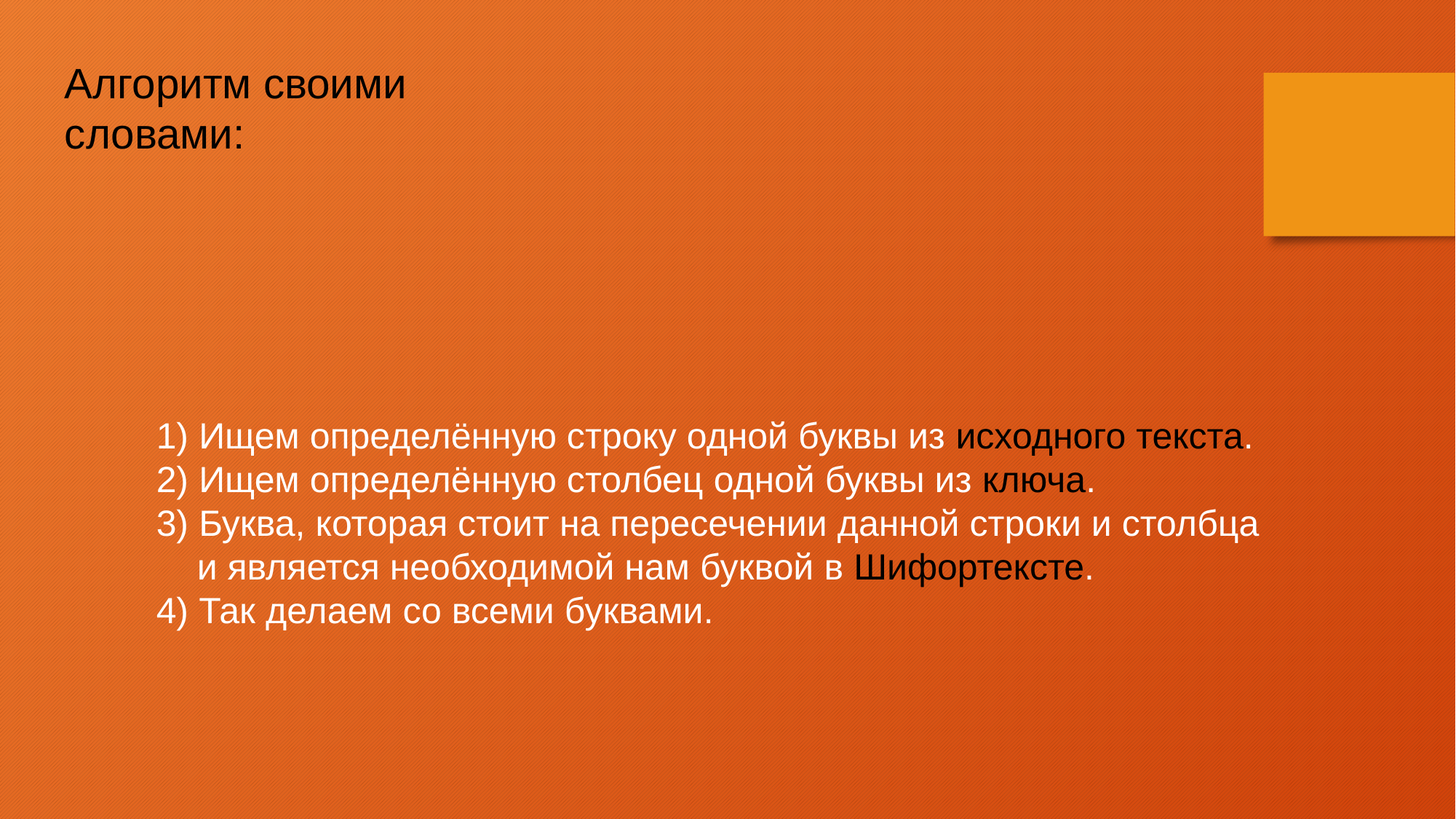

Алгоритм своими словами:
1) Ищем определённую строку одной буквы из исходного текста.
2) Ищем определённую столбец одной буквы из ключа.
3) Буква, которая стоит на пересечении данной строки и столбца
    и является необходимой нам буквой в Шифортексте.
4) Так делаем со всеми буквами.